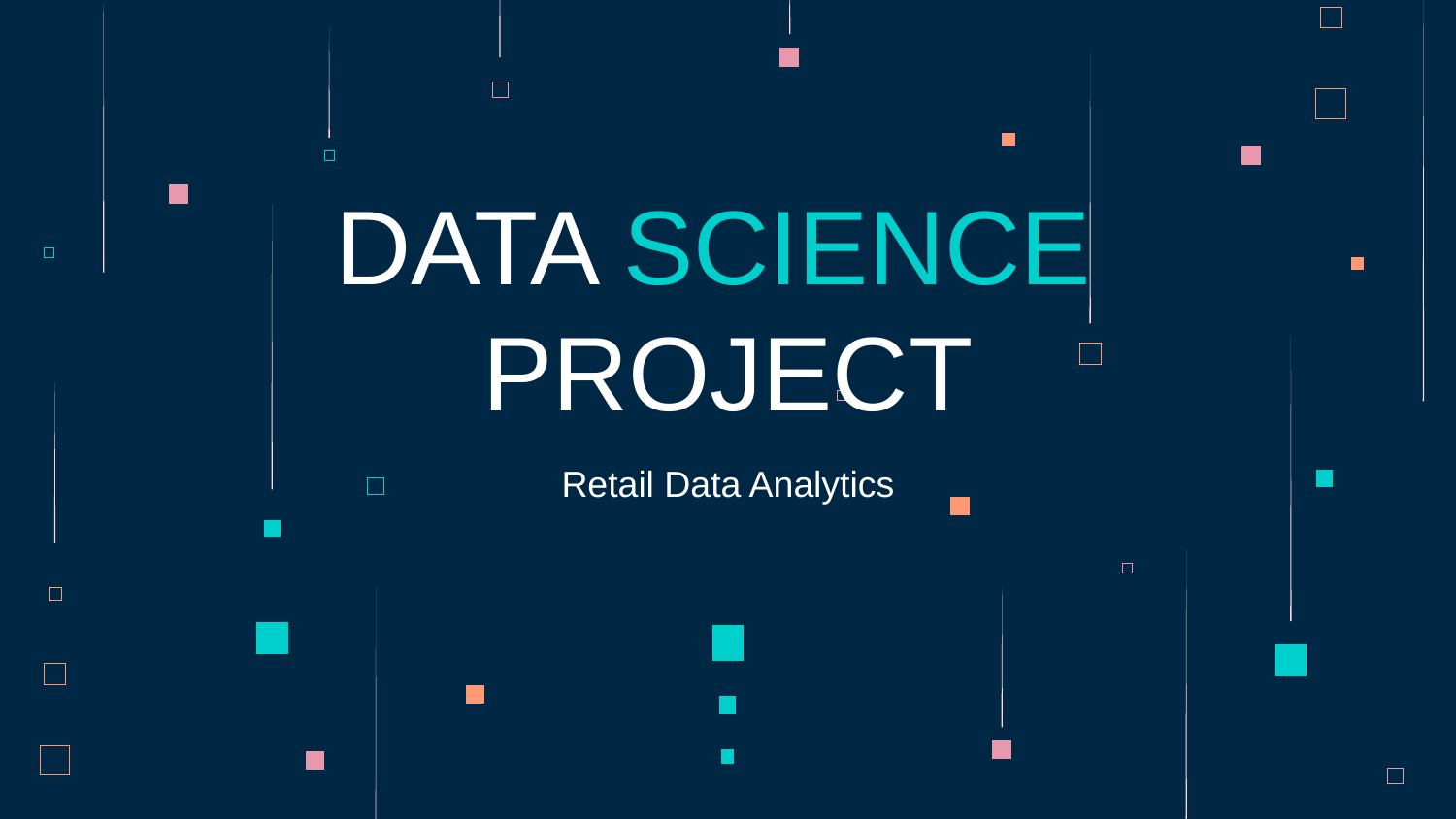

# DATA SCIENCE
PROJECT

Retail Data Analytics